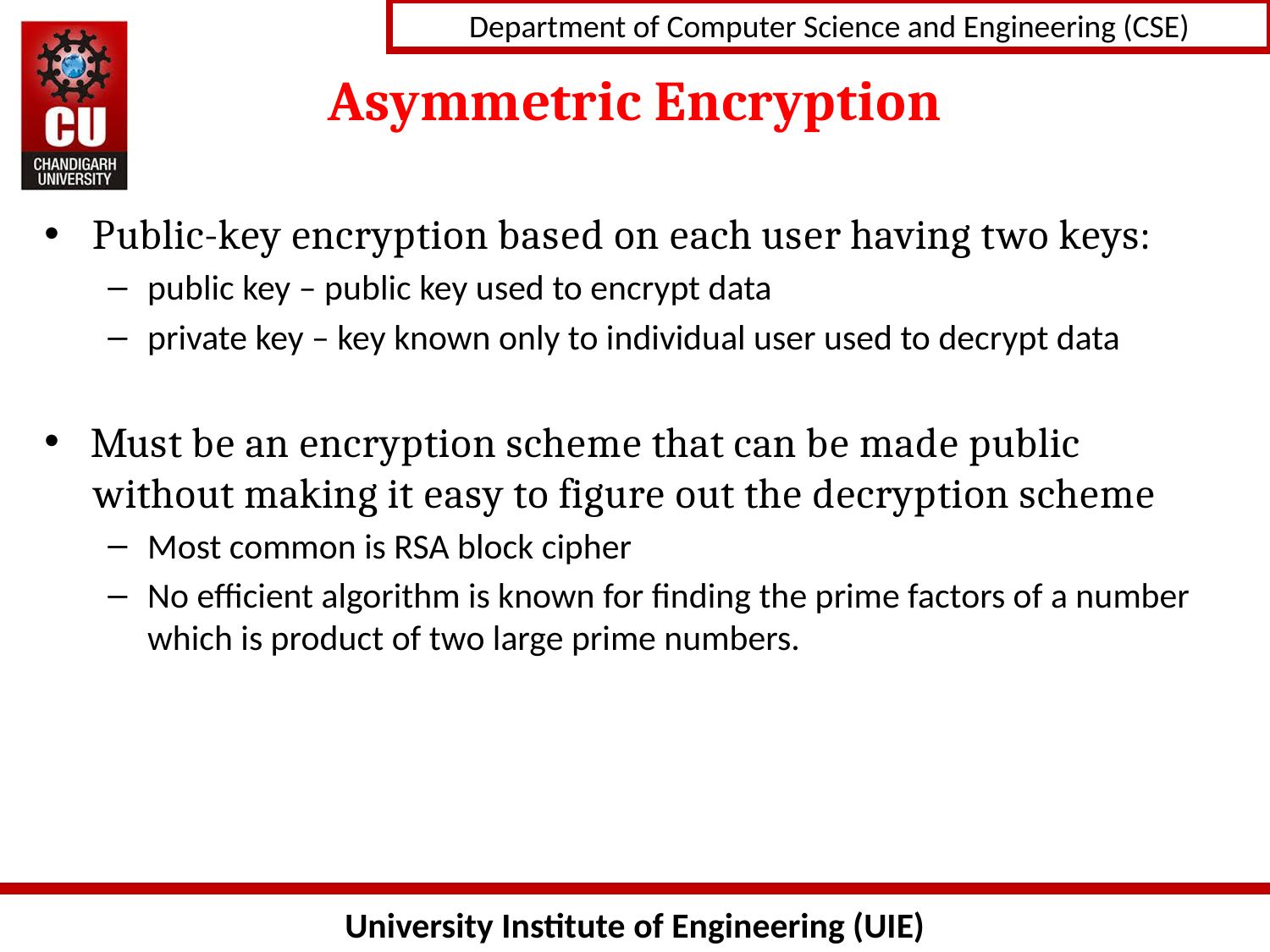

# Asymmetric Encryption
Public-key encryption based on each user having two keys:
public key – public key used to encrypt data
private key – key known only to individual user used to decrypt data

Must be an encryption scheme that can be made public without making it easy to figure out the decryption scheme
Most common is RSA block cipher
No efficient algorithm is known for finding the prime factors of a number which is product of two large prime numbers.